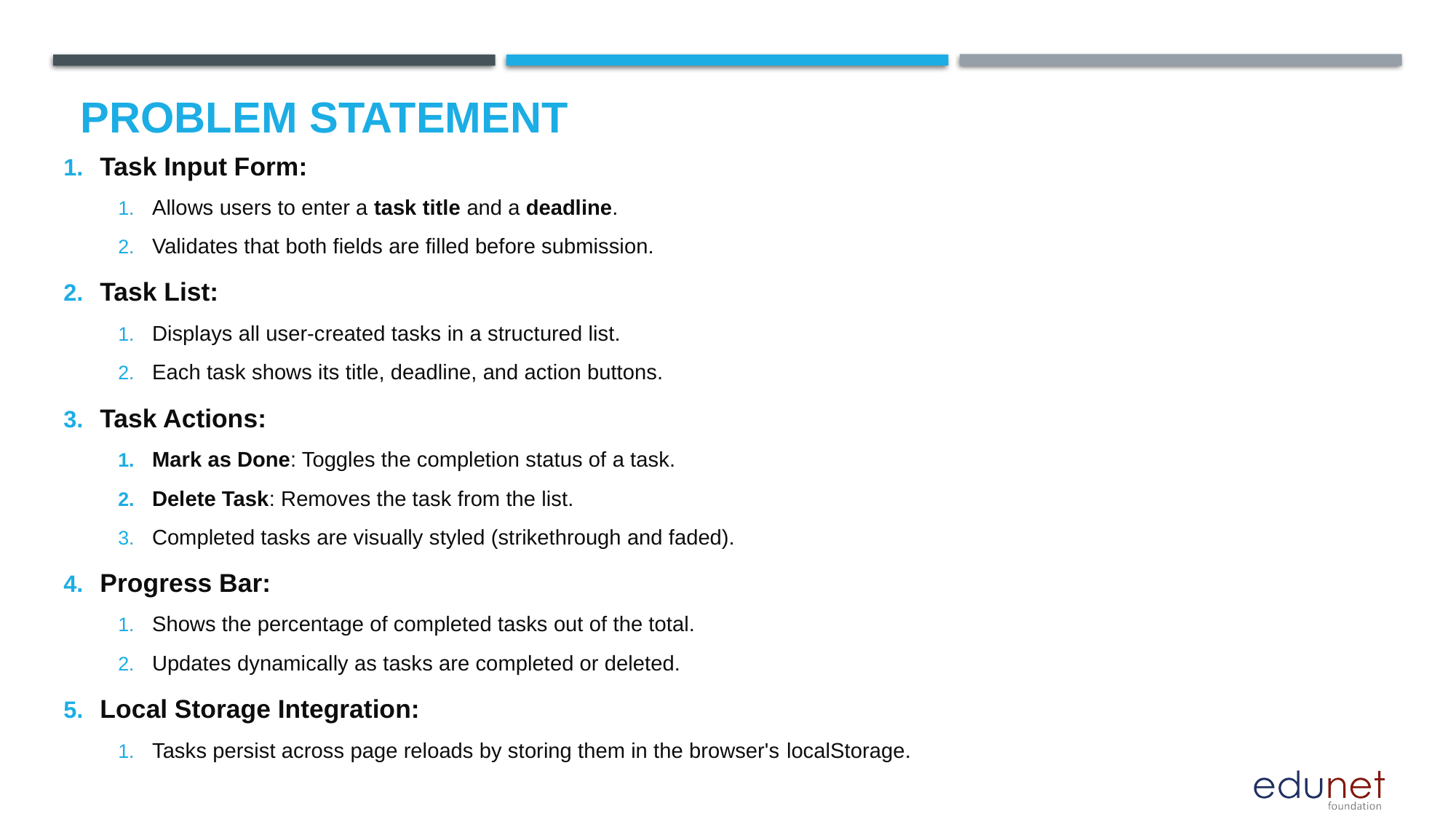

# Problem Statement
Task Input Form:
Allows users to enter a task title and a deadline.
Validates that both fields are filled before submission.
Task List:
Displays all user-created tasks in a structured list.
Each task shows its title, deadline, and action buttons.
Task Actions:
Mark as Done: Toggles the completion status of a task.
Delete Task: Removes the task from the list.
Completed tasks are visually styled (strikethrough and faded).
Progress Bar:
Shows the percentage of completed tasks out of the total.
Updates dynamically as tasks are completed or deleted.
Local Storage Integration:
Tasks persist across page reloads by storing them in the browser's localStorage.